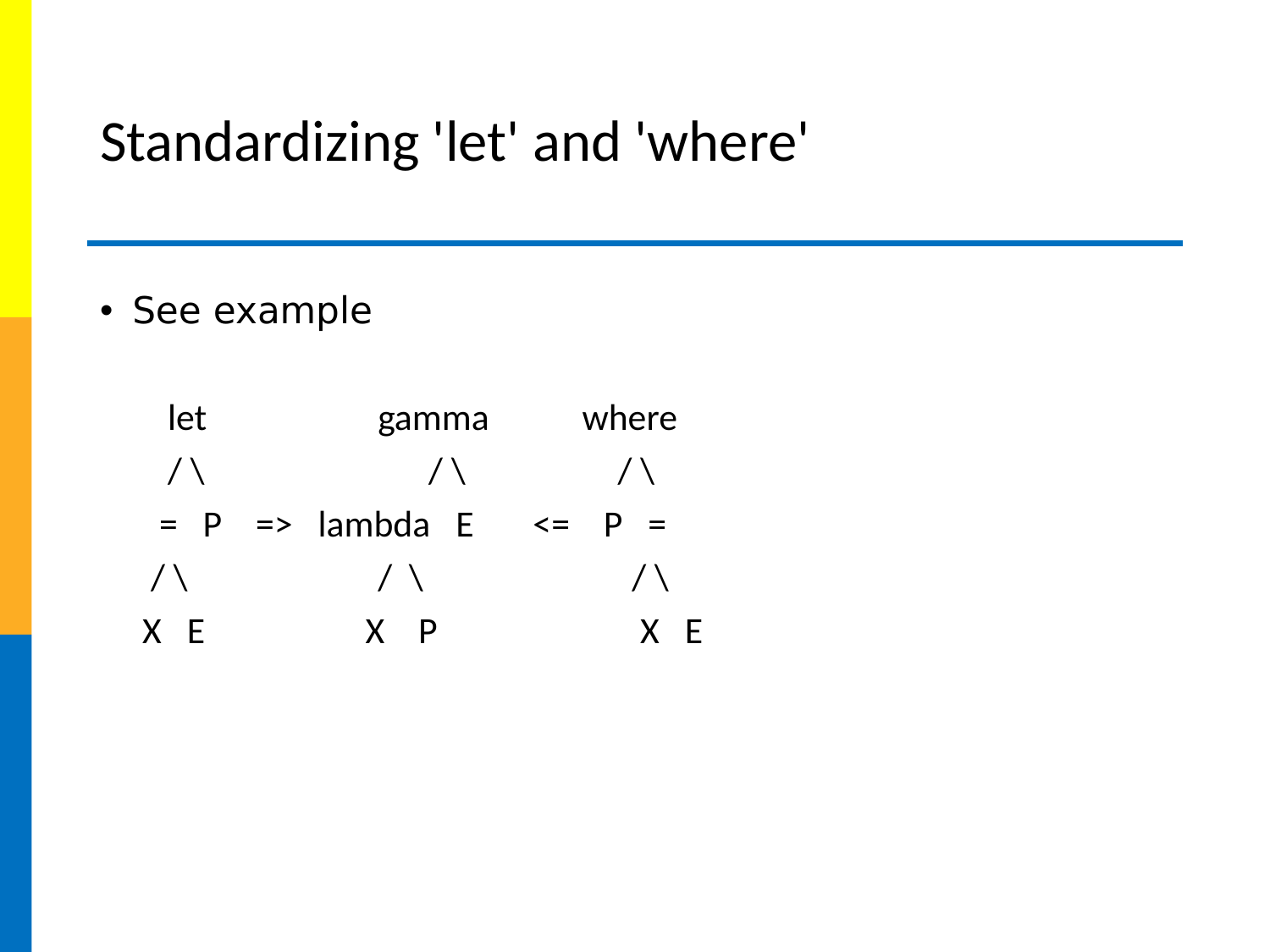

# Standardizing 'let' and 'where'
 See example

        let             	gamma           where
        / \                	      / \                  / \
       =   P    =>   lambda   E       <=    P   =
      / \             	/  \                   	/ \
     X   E                   X    P                        X   E